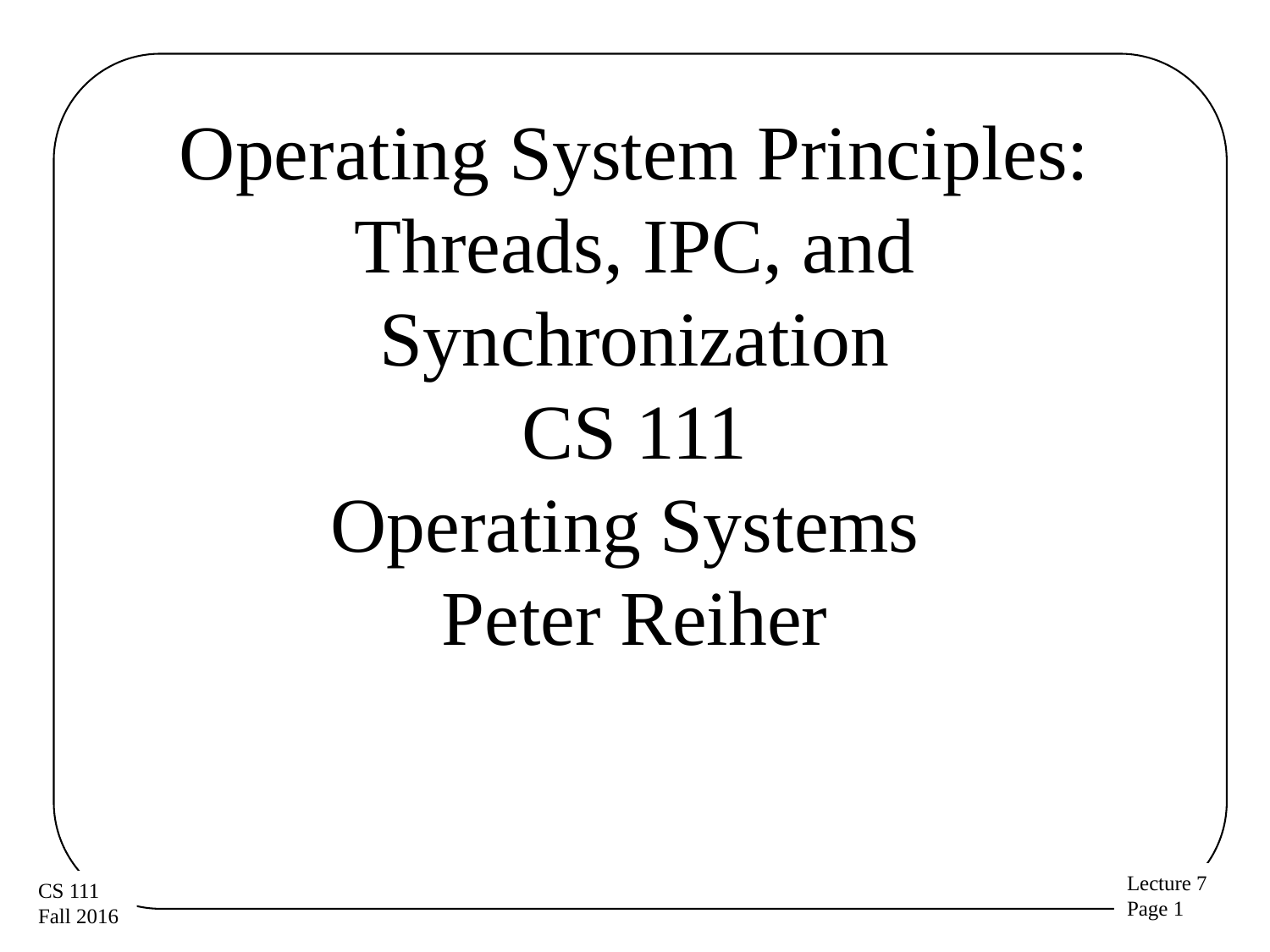

# Operating System Principles: Threads, IPC, and Synchronization CS 111 Operating Systems Peter Reiher